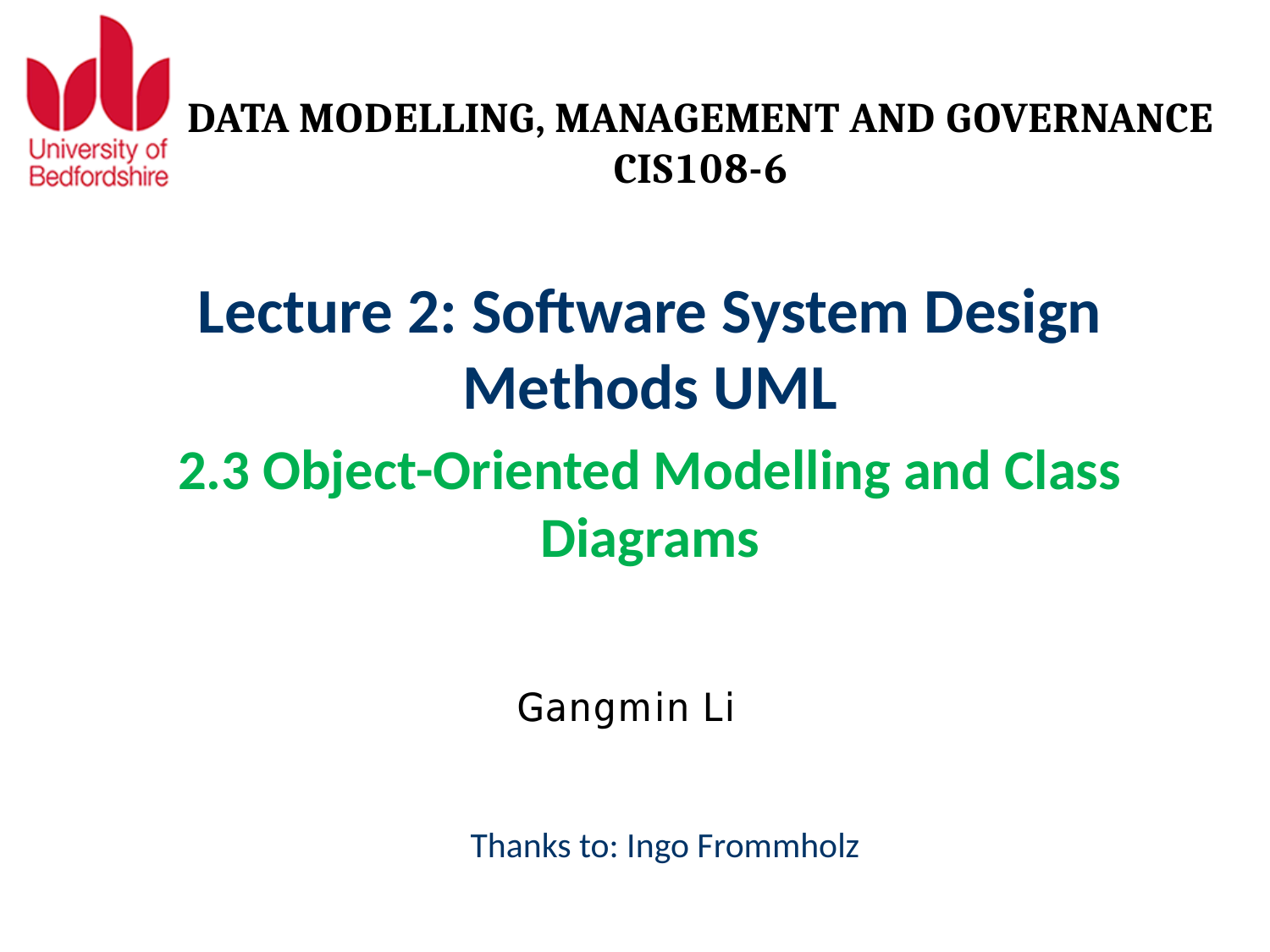

# DATA MODELLING, MANAGEMENT AND GOVERNANCE CIS108-6
Lecture 2: Software System Design Methods UML
2.3 Object-Oriented Modelling and Class Diagrams

Gangmin Li